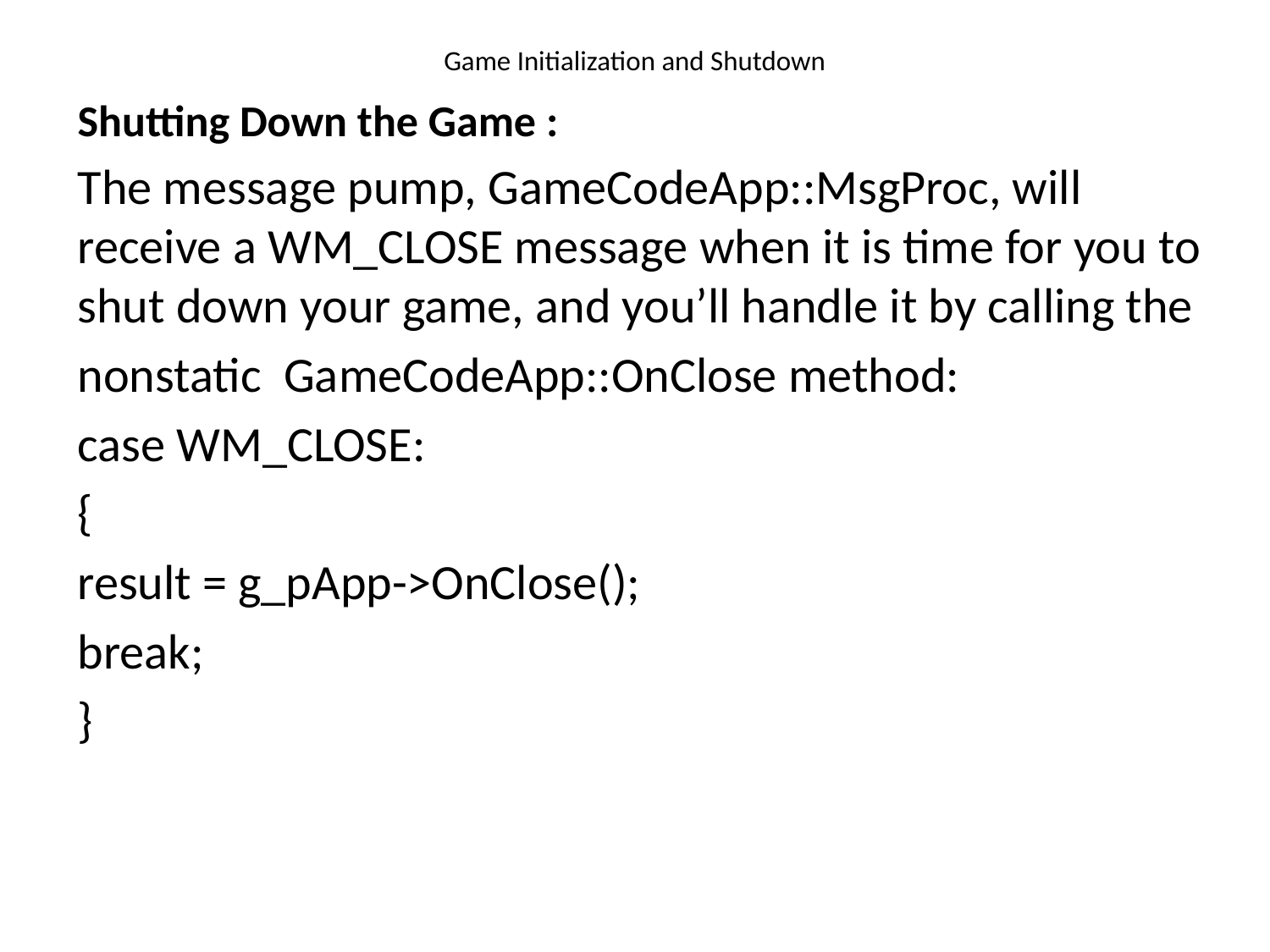

# Game Initialization and Shutdown
Shutting Down the Game :
The message pump, GameCodeApp::MsgProc, will receive a WM_CLOSE message when it is time for you to shut down your game, and you’ll handle it by calling the
nonstatic  GameCodeApp::OnClose method:
case WM_CLOSE:
{
result = g_pApp->OnClose();
break;
}